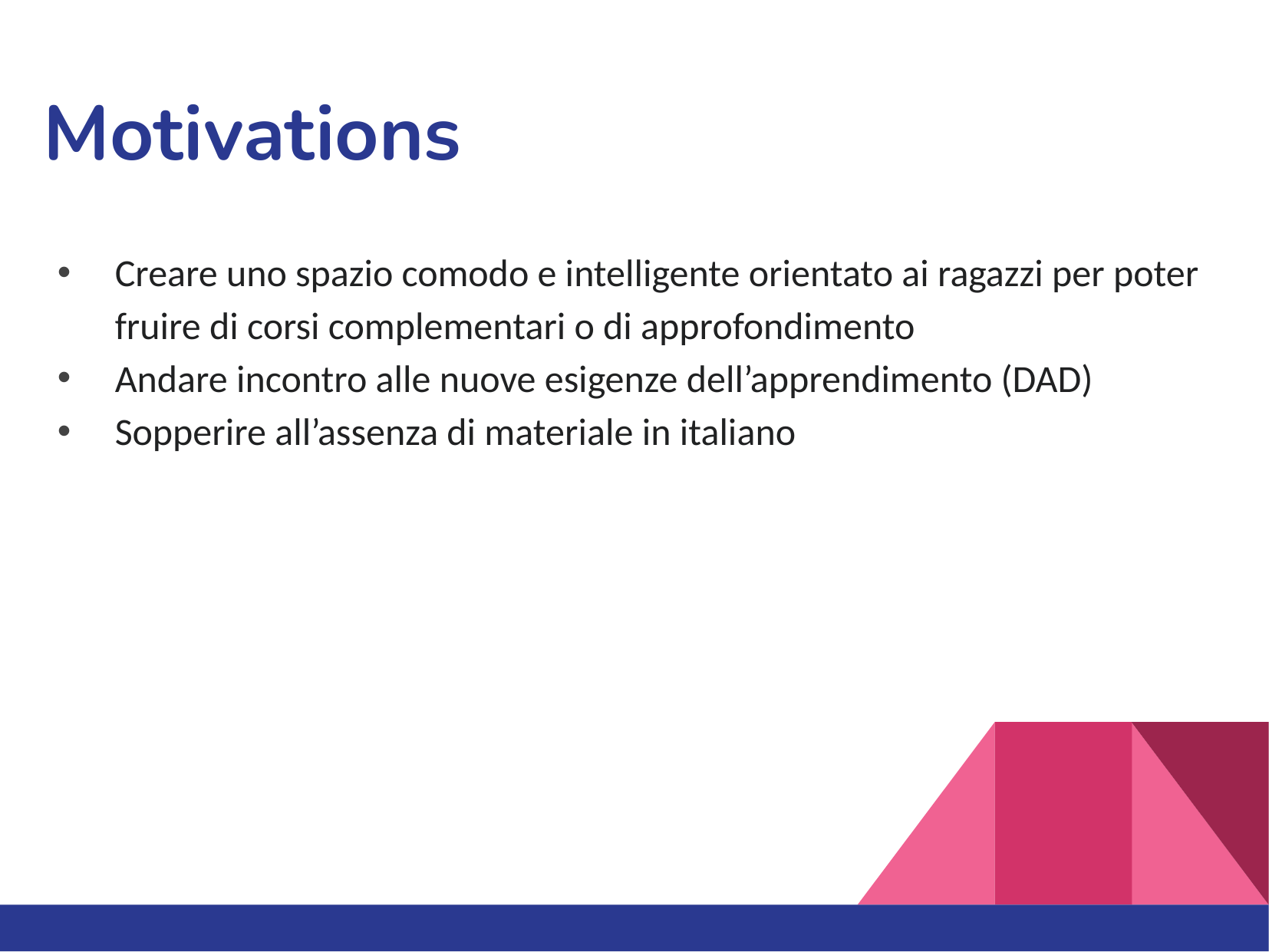

# Motivations
Creare uno spazio comodo e intelligente orientato ai ragazzi per poter fruire di corsi complementari o di approfondimento
Andare incontro alle nuove esigenze dell’apprendimento (DAD)
Sopperire all’assenza di materiale in italiano